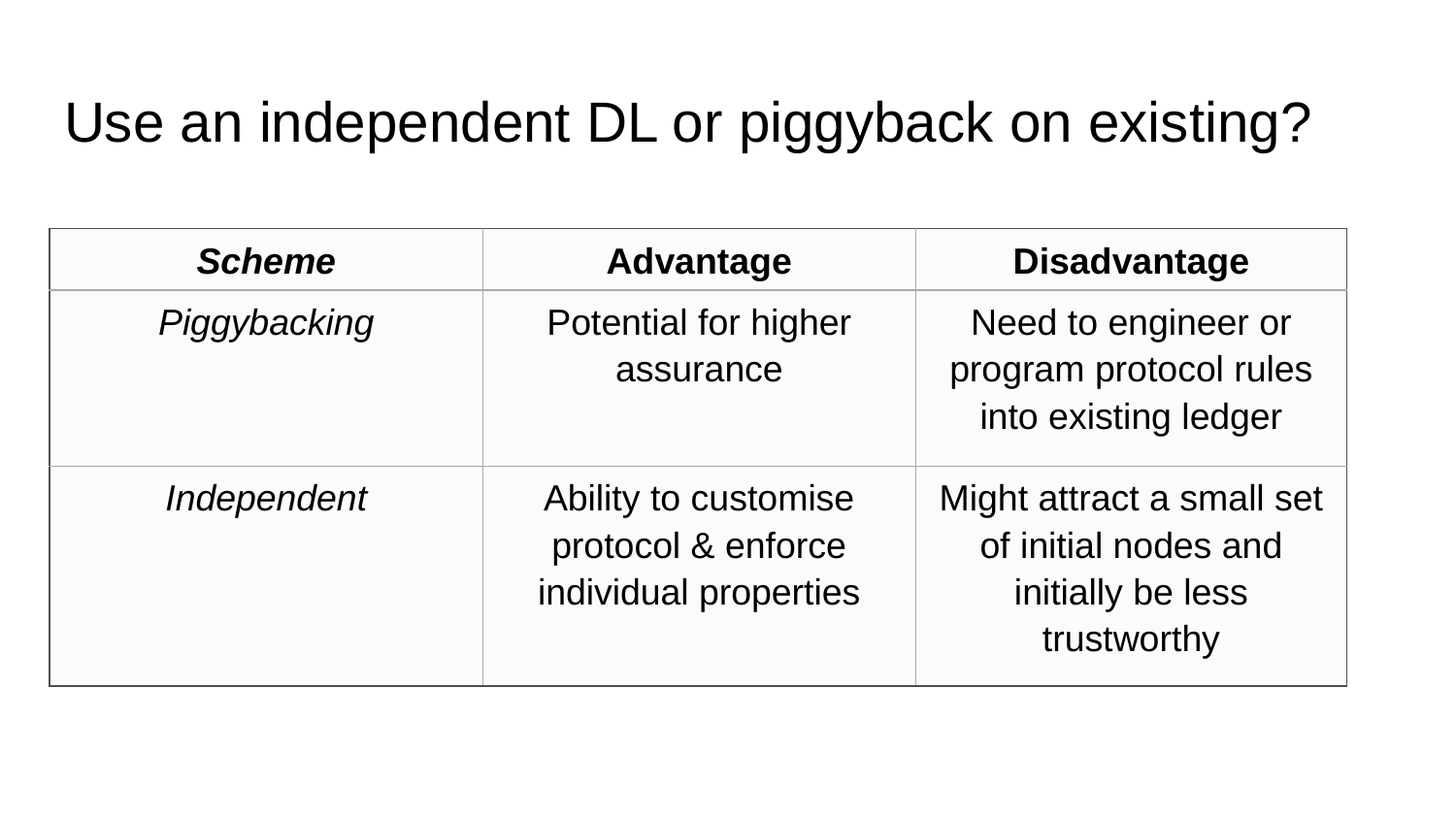

# Use an independent DL or piggyback on existing?
| Scheme | Advantage | Disadvantage |
| --- | --- | --- |
| Piggybacking | Potential for higher assurance | Need to engineer or program protocol rules into existing ledger |
| Independent | Ability to customise protocol & enforce individual properties | Might attract a small set of initial nodes and initially be less trustworthy |